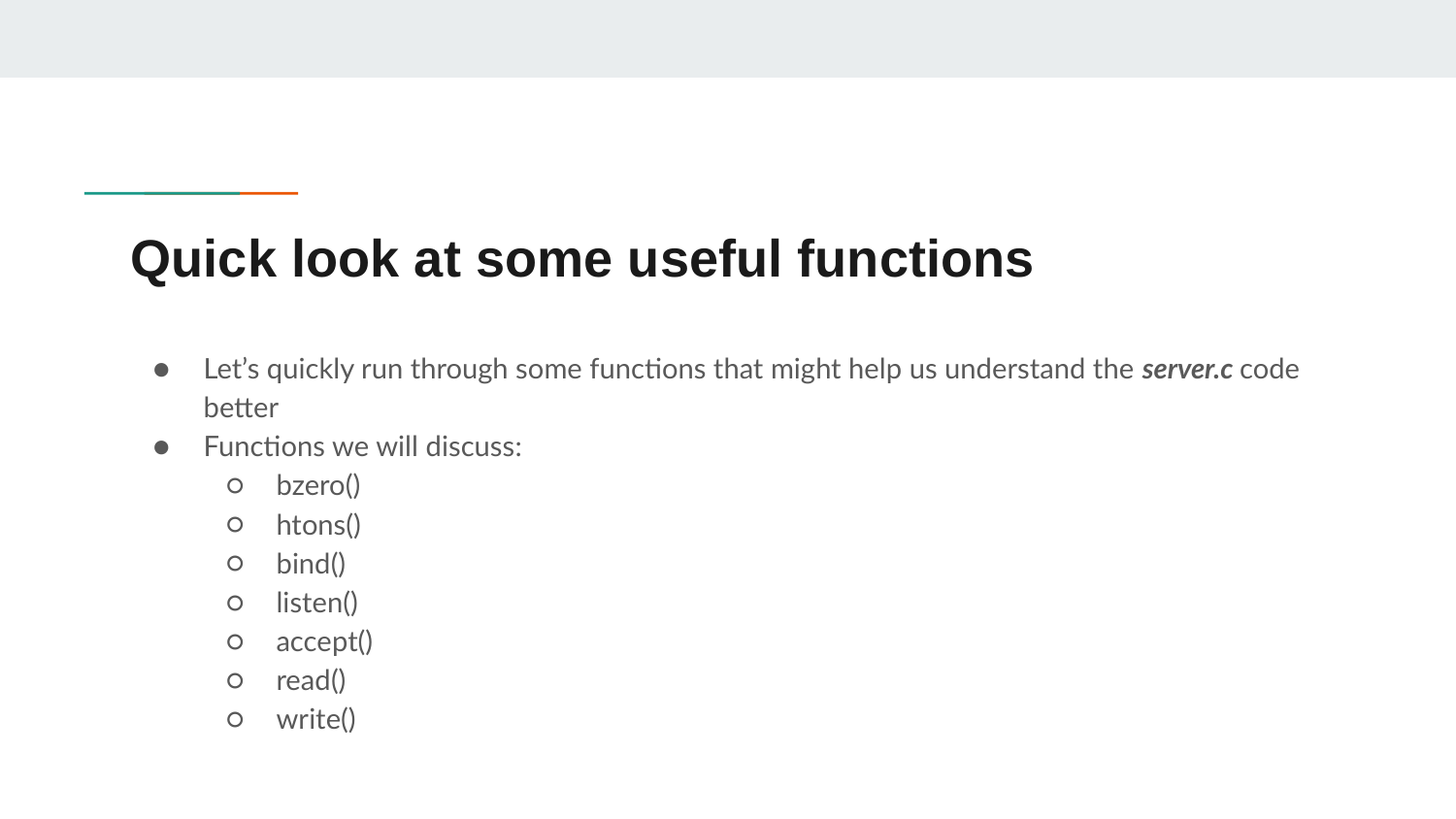

# Quick look at some useful functions
Let’s quickly run through some functions that might help us understand the server.c code better
Functions we will discuss:
bzero()
htons()
bind()
listen()
accept()
read()
write()